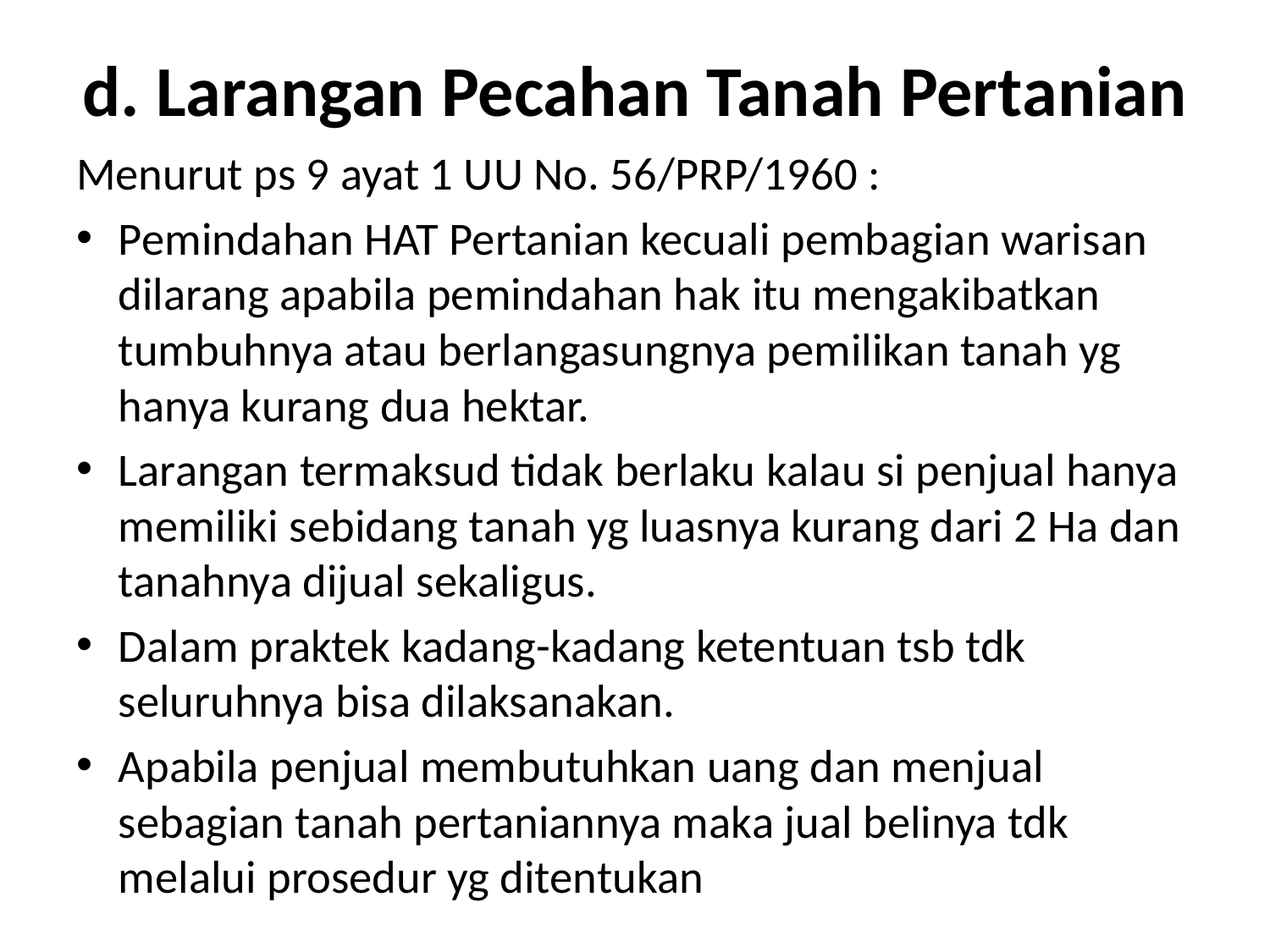

# d. Larangan Pecahan Tanah Pertanian
Menurut ps 9 ayat 1 UU No. 56/PRP/1960 :
Pemindahan HAT Pertanian kecuali pembagian warisan dilarang apabila pemindahan hak itu mengakibatkan tumbuhnya atau berlangasungnya pemilikan tanah yg hanya kurang dua hektar.
Larangan termaksud tidak berlaku kalau si penjual hanya memiliki sebidang tanah yg luasnya kurang dari 2 Ha dan tanahnya dijual sekaligus.
Dalam praktek kadang-kadang ketentuan tsb tdk seluruhnya bisa dilaksanakan.
Apabila penjual membutuhkan uang dan menjual sebagian tanah pertaniannya maka jual belinya tdk melalui prosedur yg ditentukan